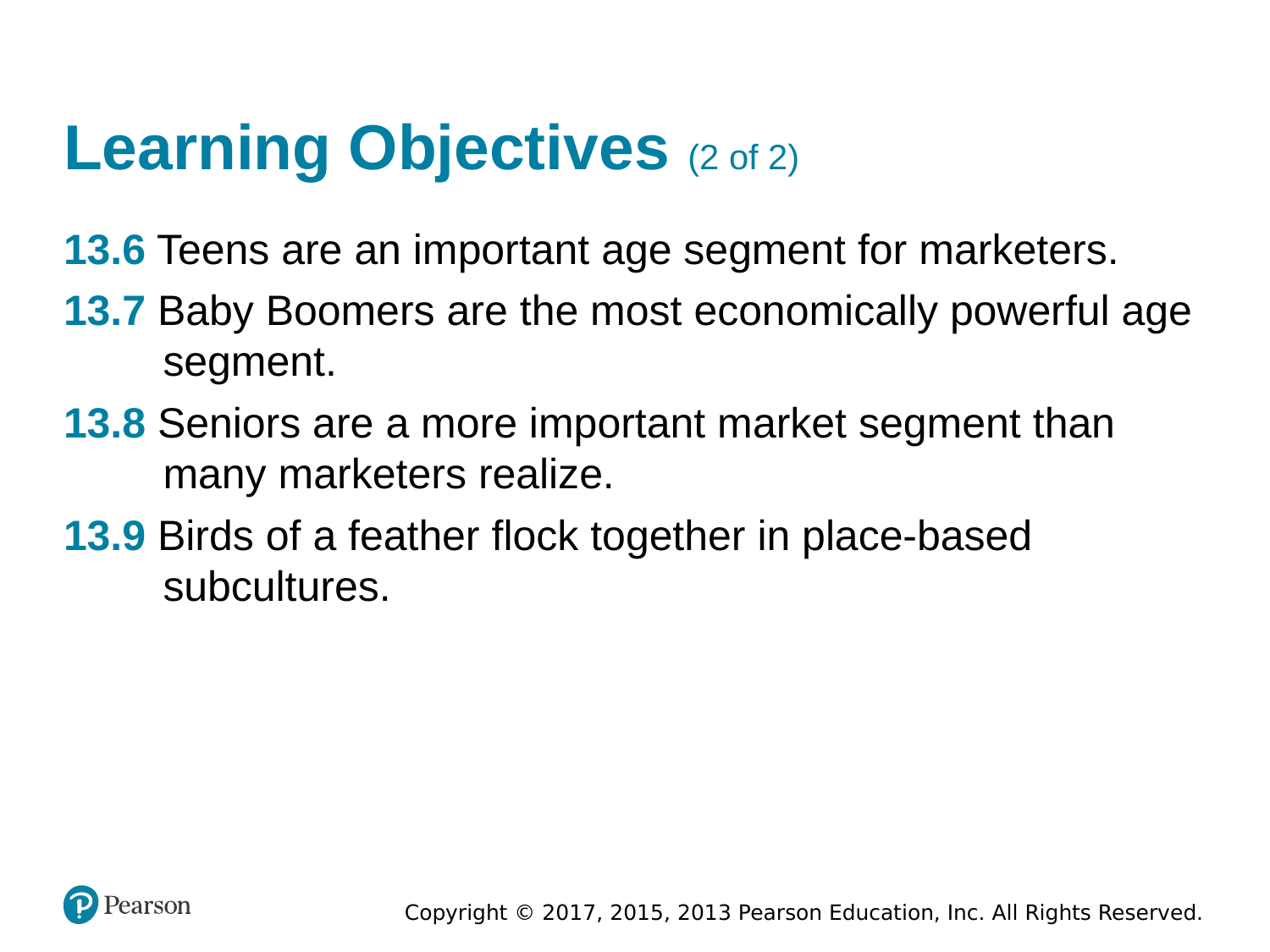

# Learning Objectives (2 of 2)
13.6 Teens are an important age segment for marketers.
13.7 Baby Boomers are the most economically powerful age segment.
13.8 Seniors are a more important market segment than many marketers realize.
13.9 Birds of a feather flock together in place-based subcultures.